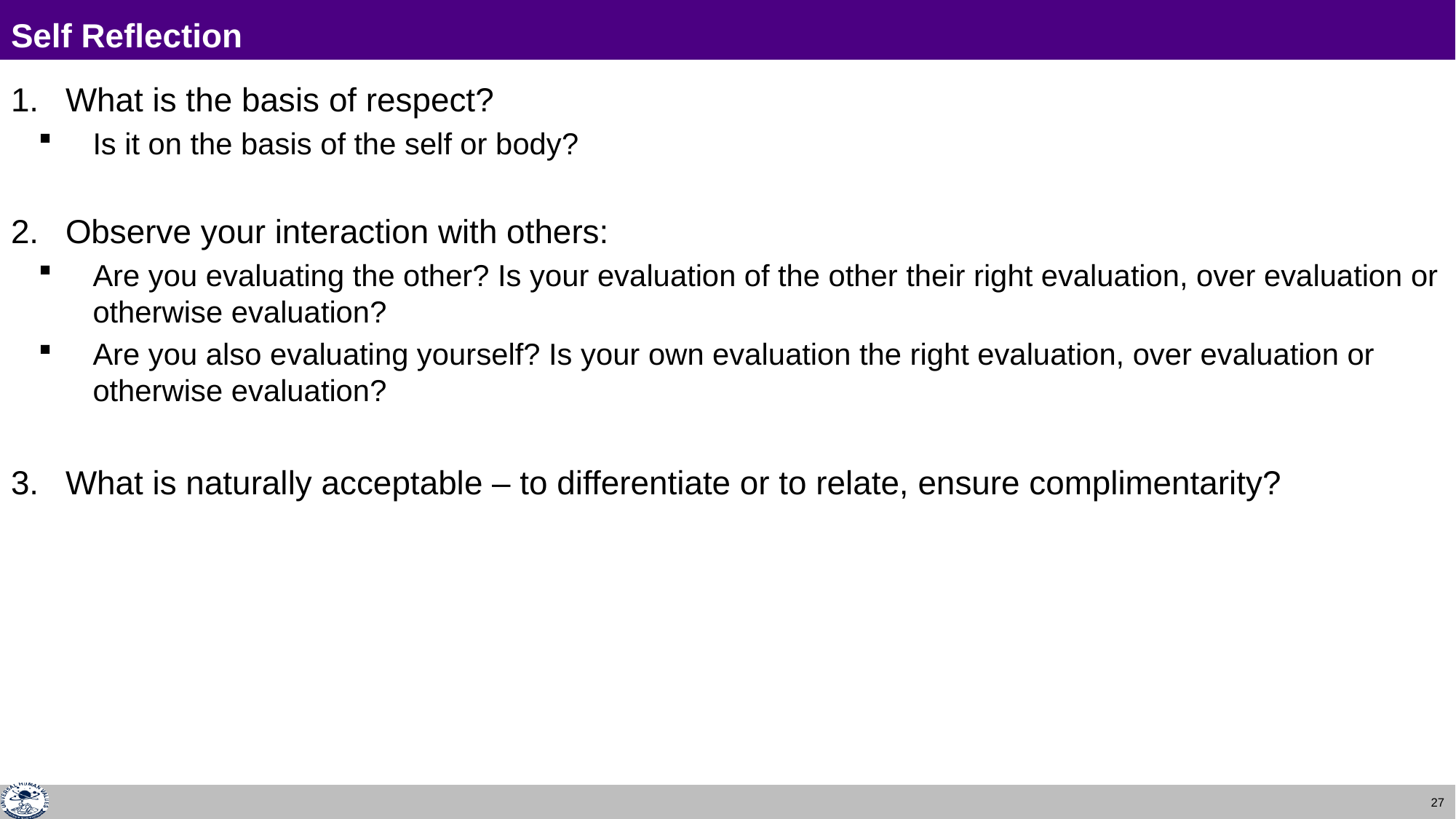

# Self Reflection
What is the basis of respect?
Is it on the basis of the self or body?

Observe your interaction with others:
Are you evaluating the other? Is your evaluation of the other their right evaluation, over evaluation or otherwise evaluation?
Are you also evaluating yourself? Is your own evaluation the right evaluation, over evaluation or otherwise evaluation?

What is naturally acceptable – to differentiate or to relate, ensure complimentarity?